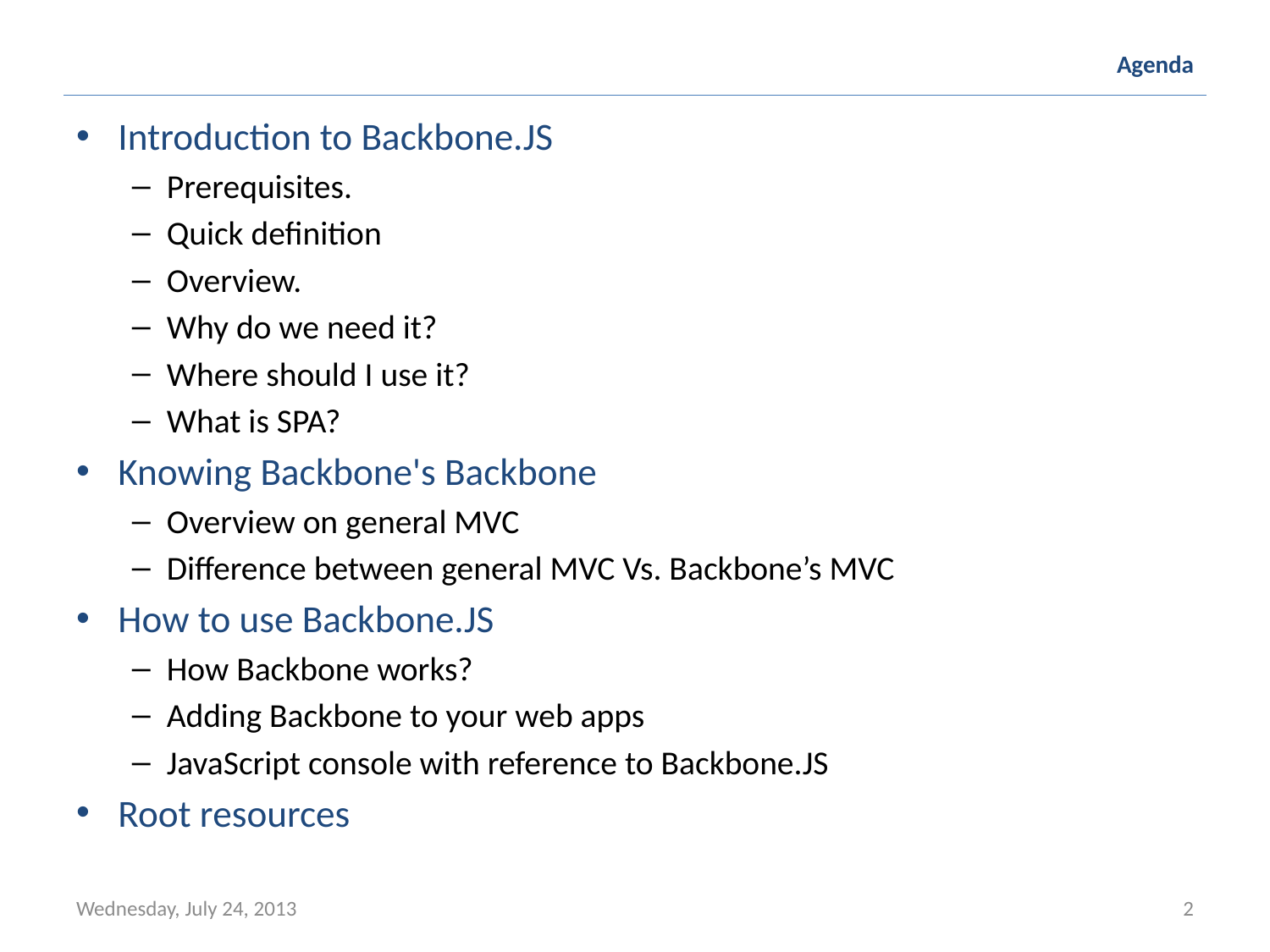

# Agenda
Introduction to Backbone.JS
Prerequisites.
Quick definition
Overview.
Why do we need it?
Where should I use it?
What is SPA?
Knowing Backbone's Backbone
Overview on general MVC
Difference between general MVC Vs. Backbone’s MVC
How to use Backbone.JS
How Backbone works?
Adding Backbone to your web apps
JavaScript console with reference to Backbone.JS
Root resources

Wednesday, July 24, 2013
2